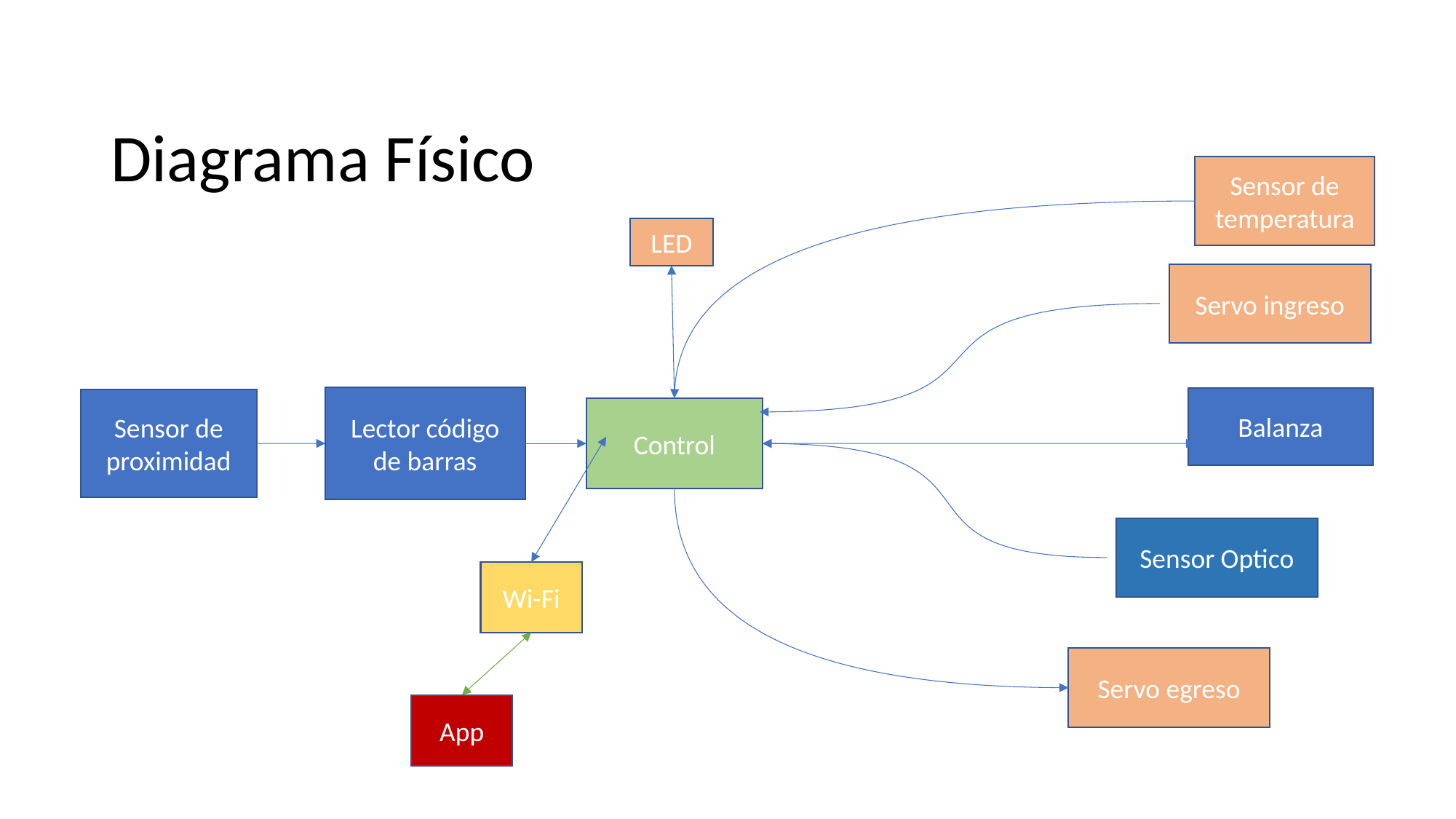

Diagrama Físico
Sensor de temperatura
LED
Servo ingreso
Lector código de barras
Balanza
Sensor de proximidad
Control
Sensor Optico
Wi-Fi
Servo egreso
App